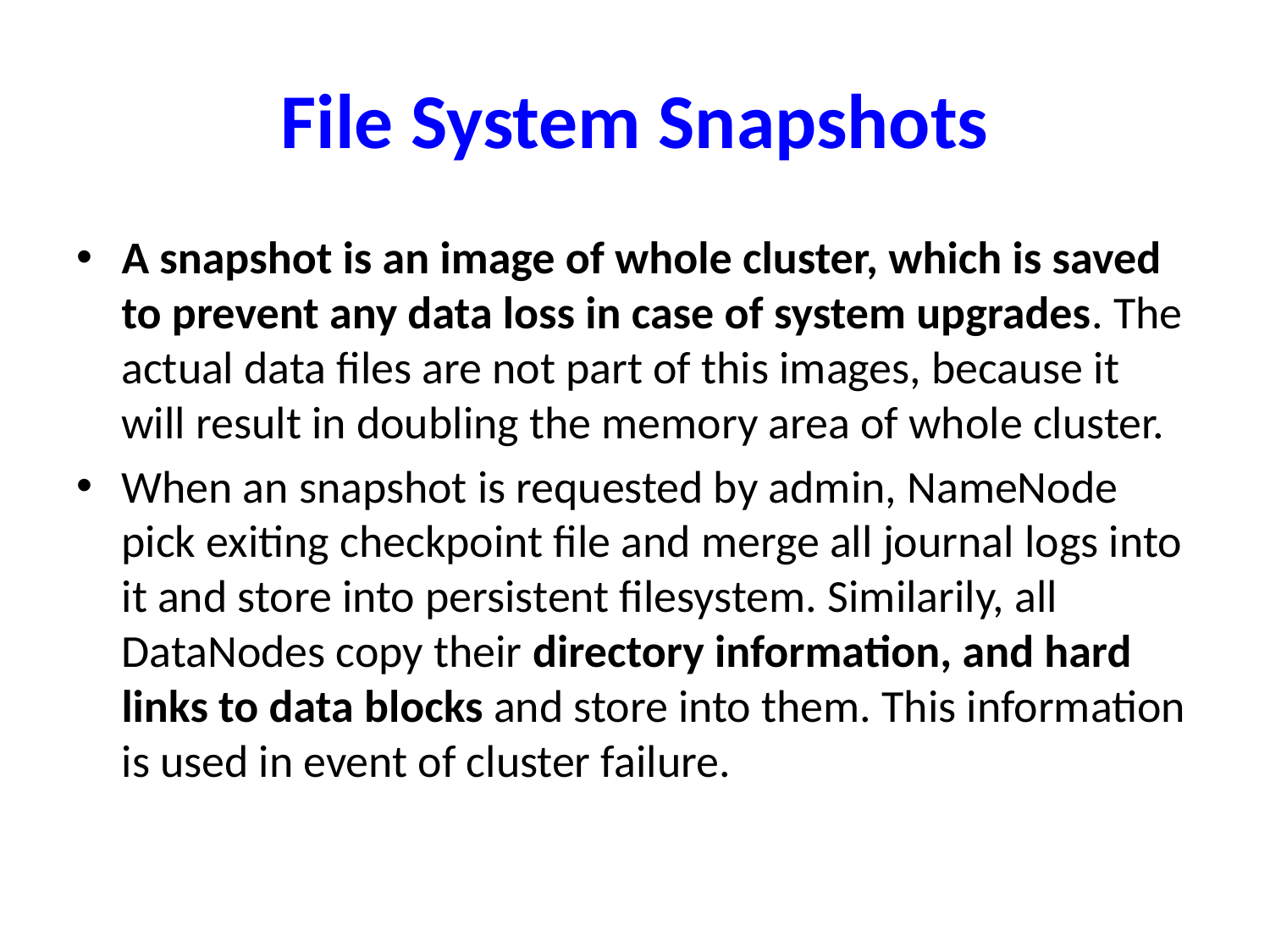

# File System Snapshots
A snapshot is an image of whole cluster, which is saved to prevent any data loss in case of system upgrades. The actual data files are not part of this images, because it will result in doubling the memory area of whole cluster.
When an snapshot is requested by admin, NameNode pick exiting checkpoint file and merge all journal logs into it and store into persistent filesystem. Similarily, all DataNodes copy their directory information, and hard links to data blocks and store into them. This information is used in event of cluster failure.